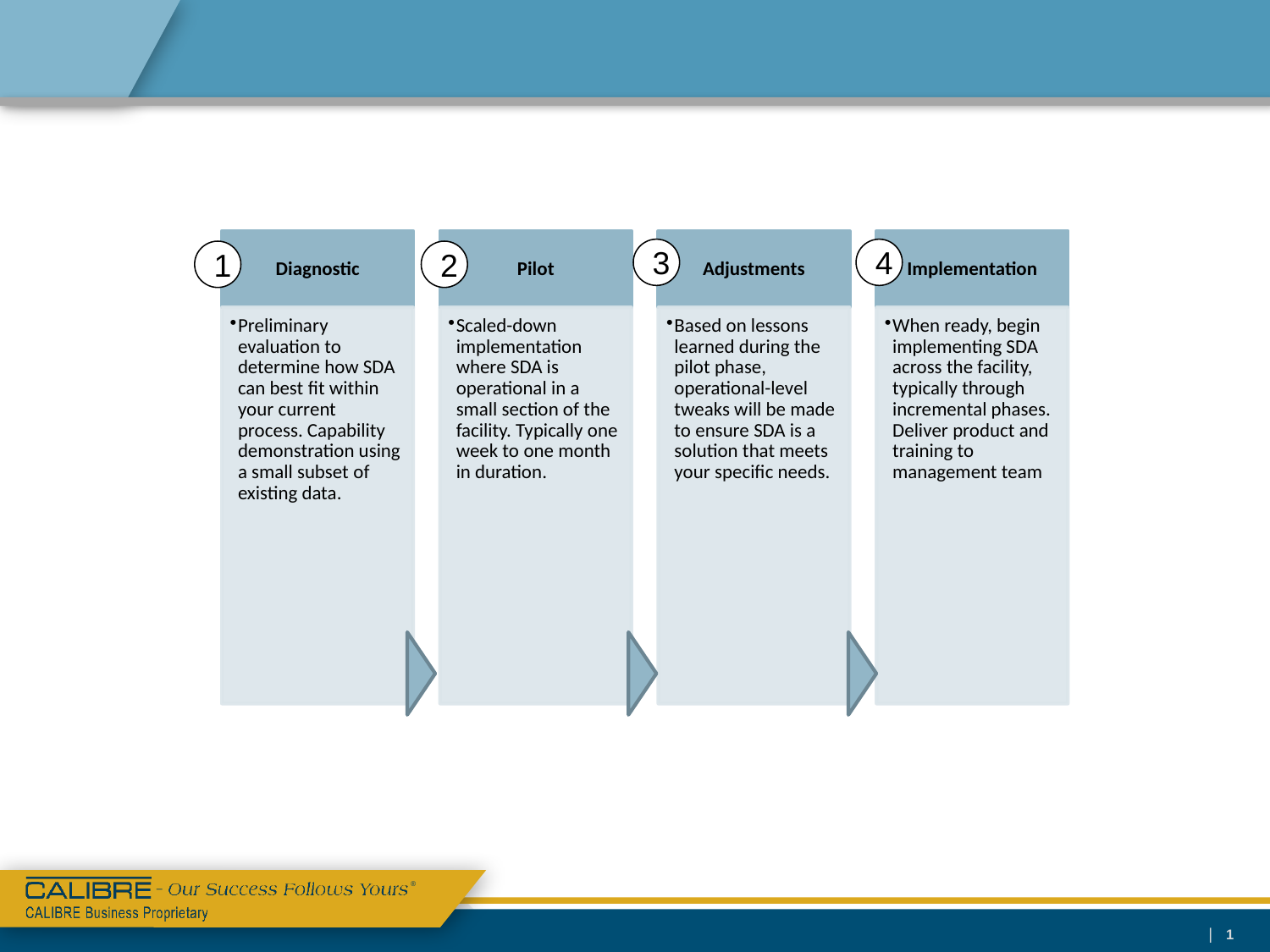

#
Diagnostic
Preliminary evaluation to determine how SDA can best fit within your current process. Capability demonstration using a small subset of existing data.
Pilot
Scaled-down implementation where SDA is operational in a small section of the facility. Typically one week to one month in duration.
Adjustments
Based on lessons learned during the pilot phase, operational-level tweaks will be made to ensure SDA is a solution that meets your specific needs.
Implementation
When ready, begin implementing SDA across the facility, typically through incremental phases. Deliver product and training to management team
4
3
2
1